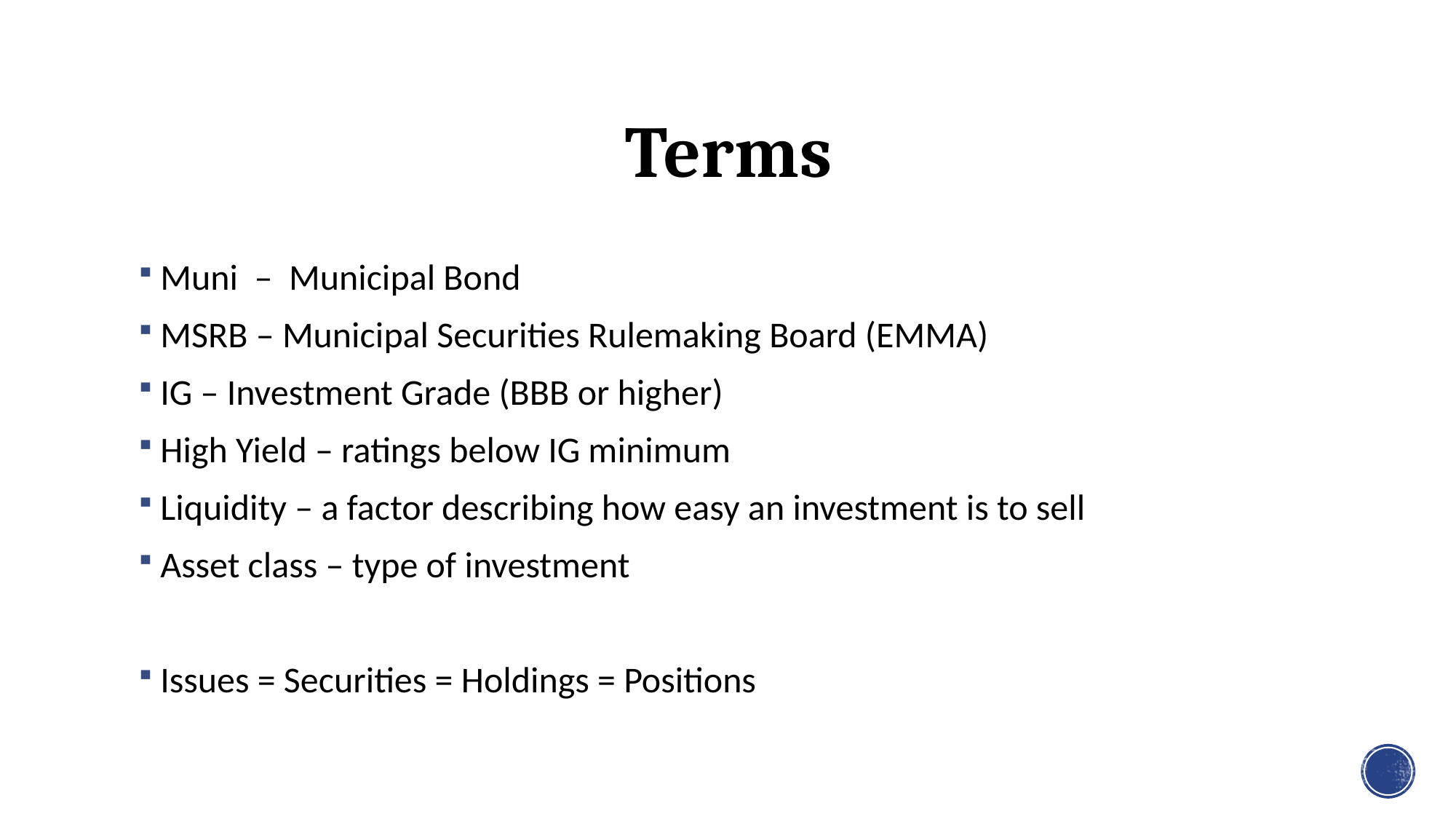

# Terms
Muni  –  Municipal Bond
MSRB – Municipal Securities Rulemaking Board (EMMA)
IG – Investment Grade (BBB or higher)
High Yield – ratings below IG minimum
Liquidity – a factor describing how easy an investment is to sell
Asset class – type of investment

Issues = Securities = Holdings = Positions